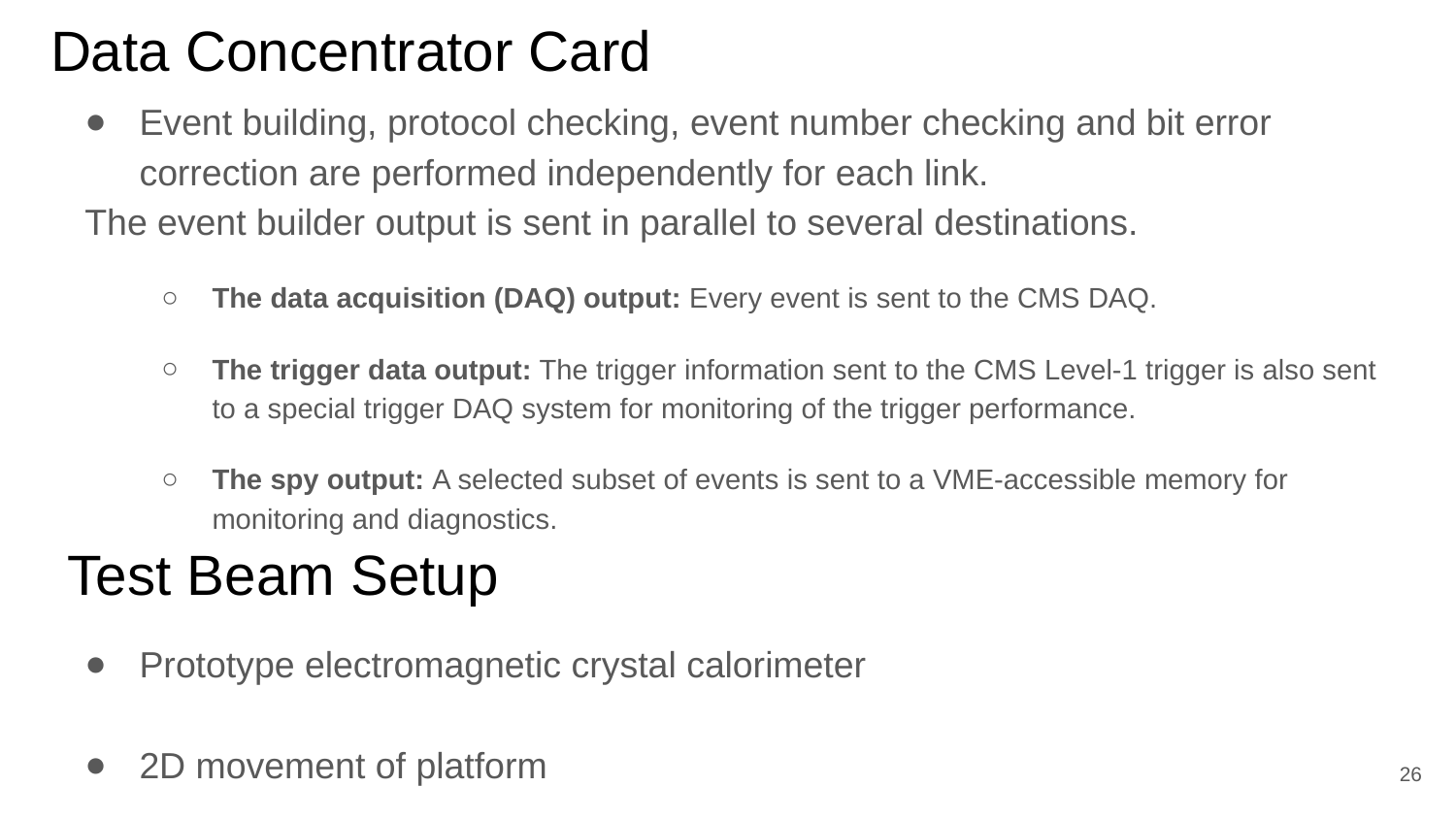

# Data Concentrator Card
Event building, protocol checking, event number checking and bit error correction are performed independently for each link.
The event builder output is sent in parallel to several destinations.
The data acquisition (DAQ) output: Every event is sent to the CMS DAQ.
The trigger data output: The trigger information sent to the CMS Level-1 trigger is also sent to a special trigger DAQ system for monitoring of the trigger performance.
The spy output: A selected subset of events is sent to a VME-accessible memory for monitoring and diagnostics.

Prototype electromagnetic crystal calorimeter

2D movement of platform

Test Beam Setup
26